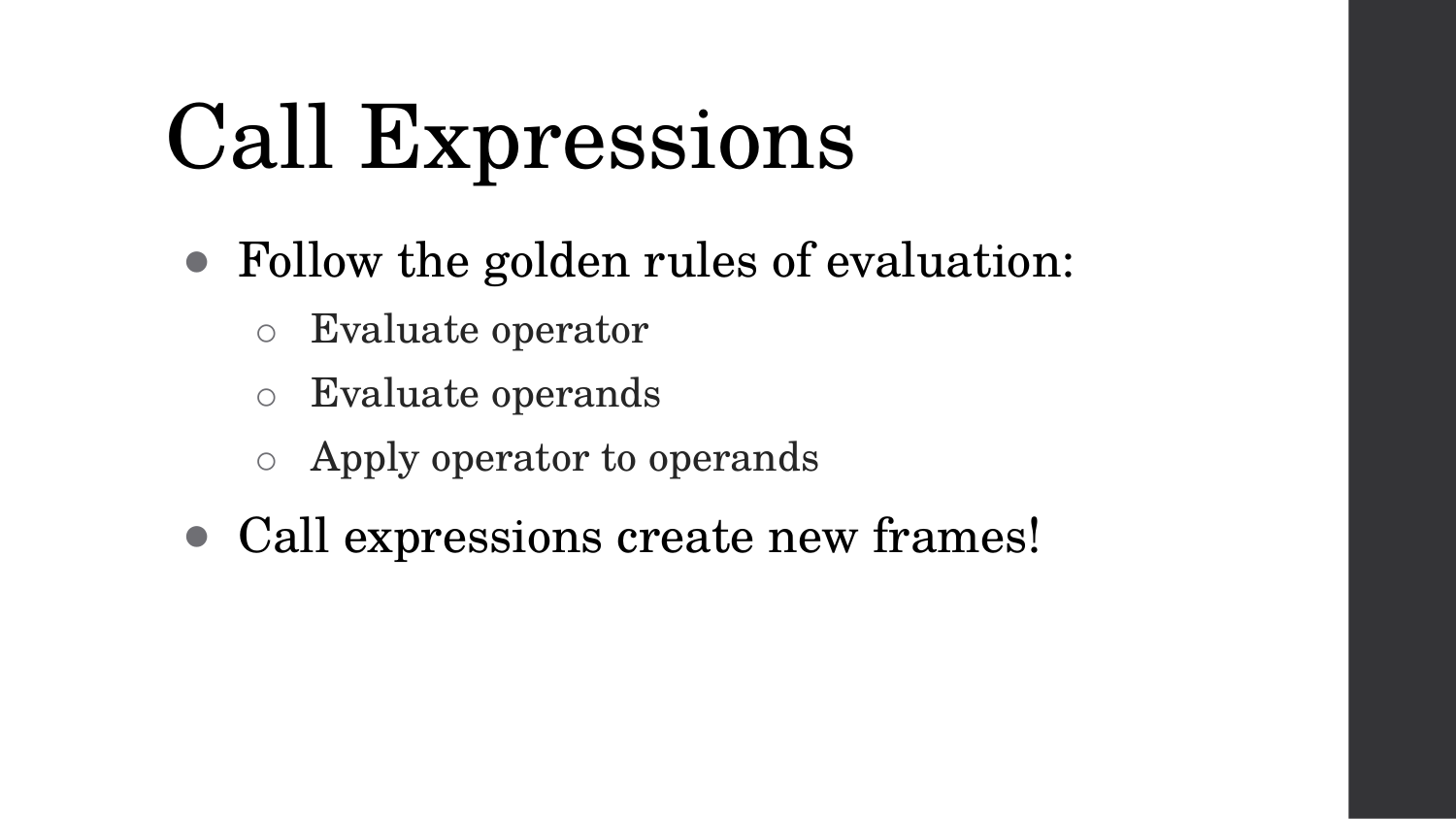

# Call Expressions
Follow the golden rules of evaluation:
Evaluate operator
Evaluate operands
Apply operator to operands
Call expressions create new frames!